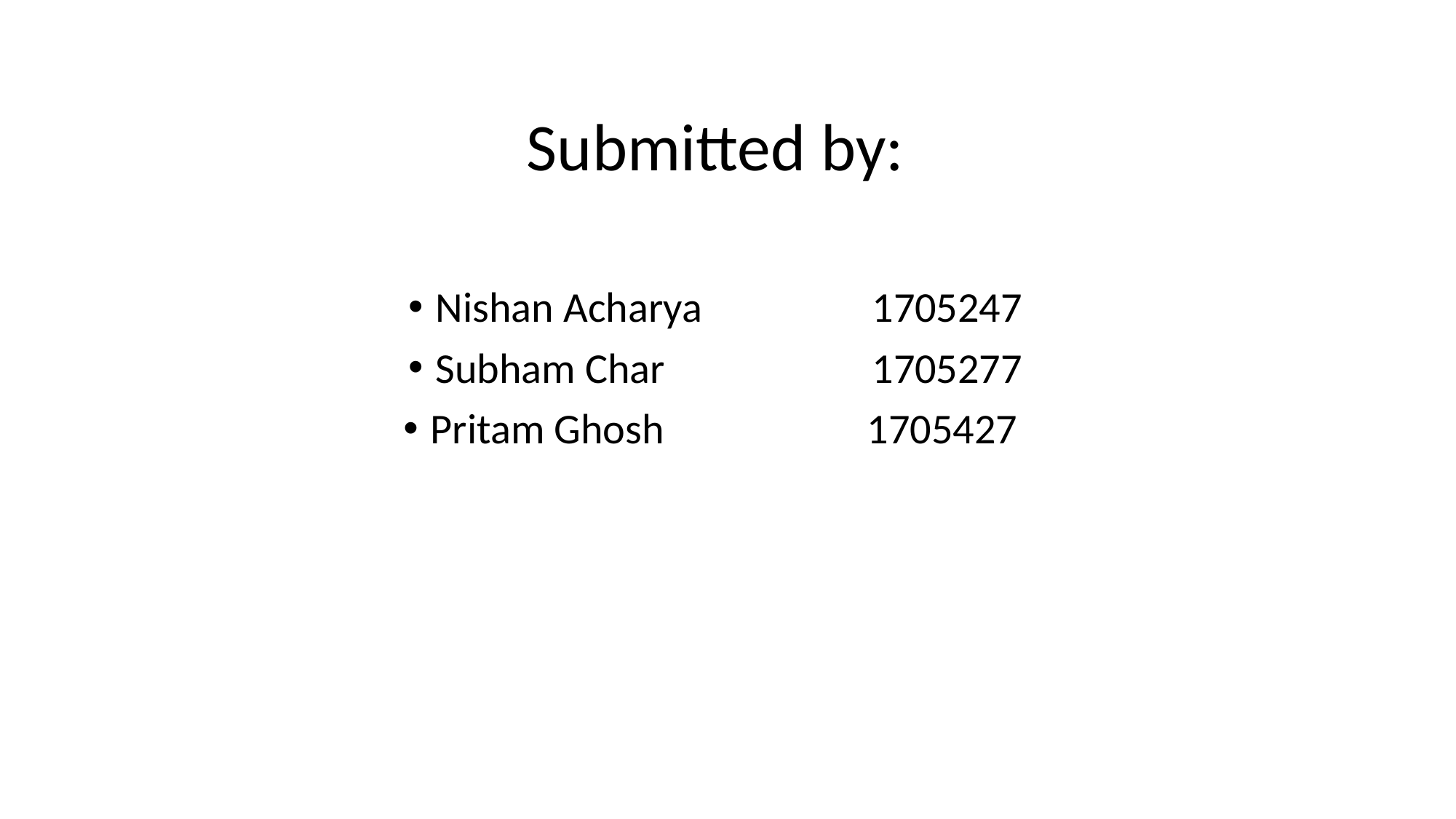

# Submitted by:
Nishan Acharya		1705247
Subham Char		1705277
Pritam Ghosh		1705427